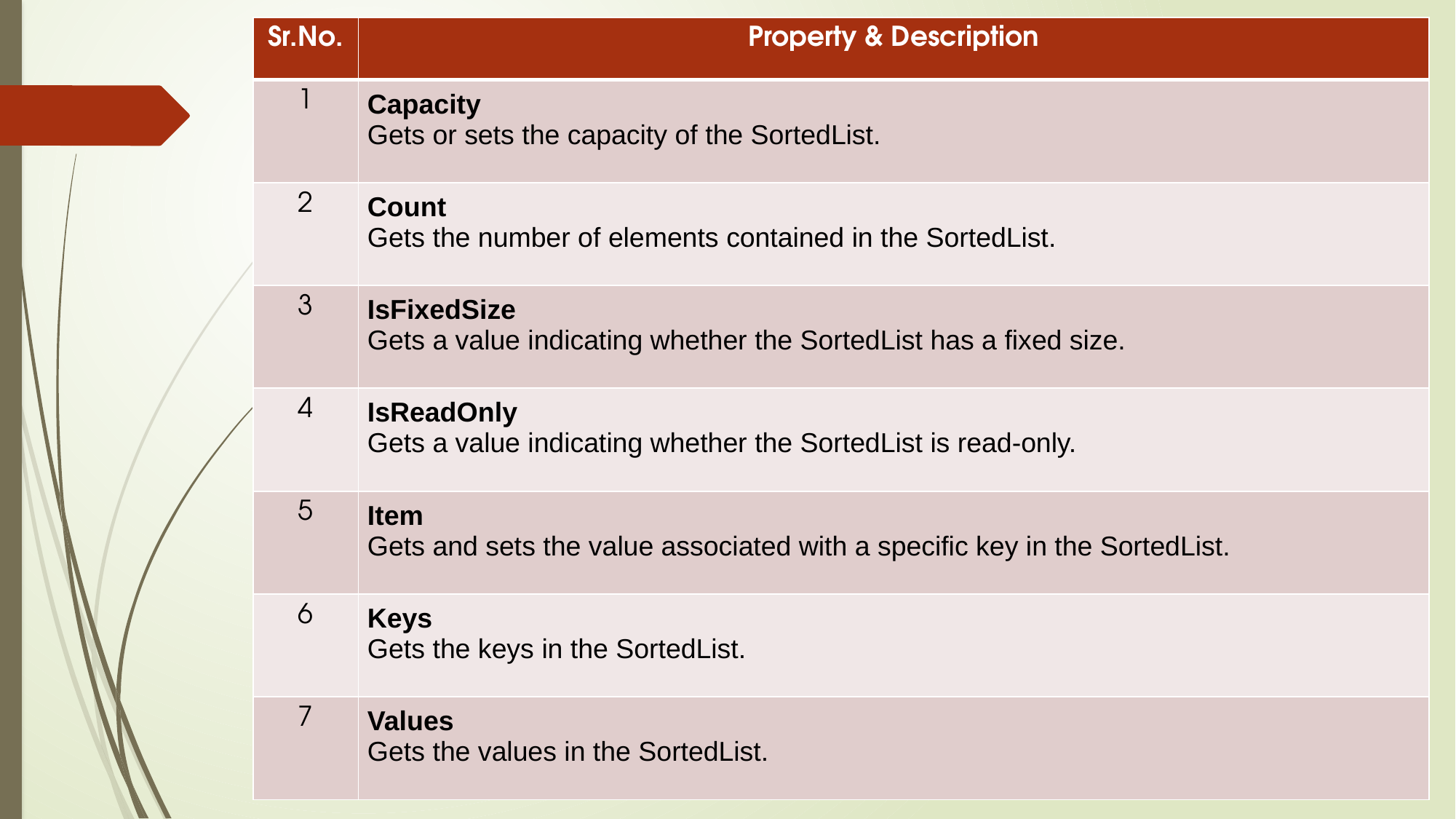

| Sr.No. | Property & Description |
| --- | --- |
| 1 | Capacity Gets or sets the capacity of the SortedList. |
| 2 | Count Gets the number of elements contained in the SortedList. |
| 3 | IsFixedSize Gets a value indicating whether the SortedList has a fixed size. |
| 4 | IsReadOnly Gets a value indicating whether the SortedList is read-only. |
| 5 | Item Gets and sets the value associated with a specific key in the SortedList. |
| 6 | Keys Gets the keys in the SortedList. |
| 7 | Values Gets the values in the SortedList. |